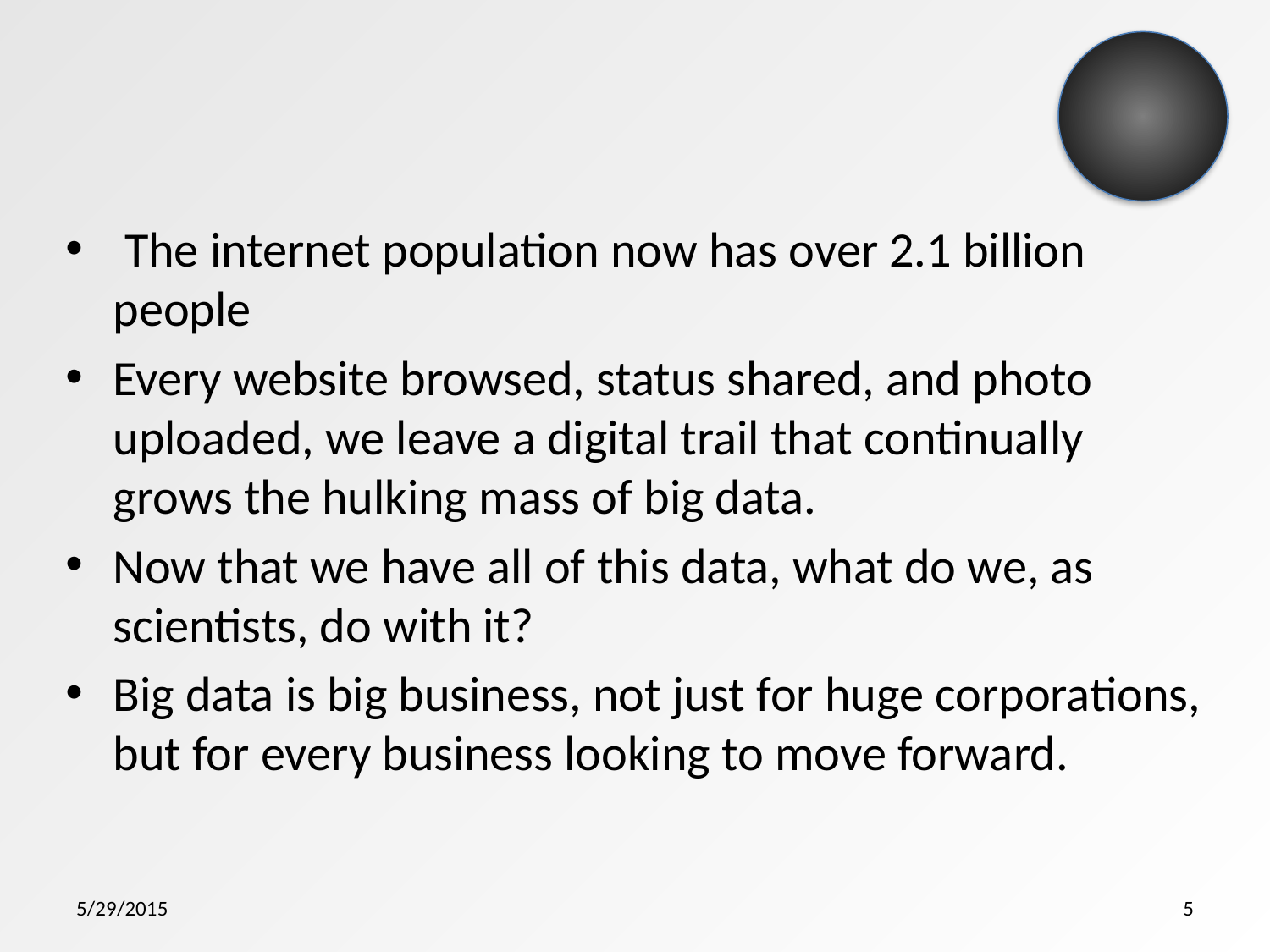

The internet population now has over 2.1 billion people
Every website browsed, status shared, and photo uploaded, we leave a digital trail that continually grows the hulking mass of big data.
Now that we have all of this data, what do we, as scientists, do with it?
Big data is big business, not just for huge corporations, but for every business looking to move forward.

5/29/2015
5